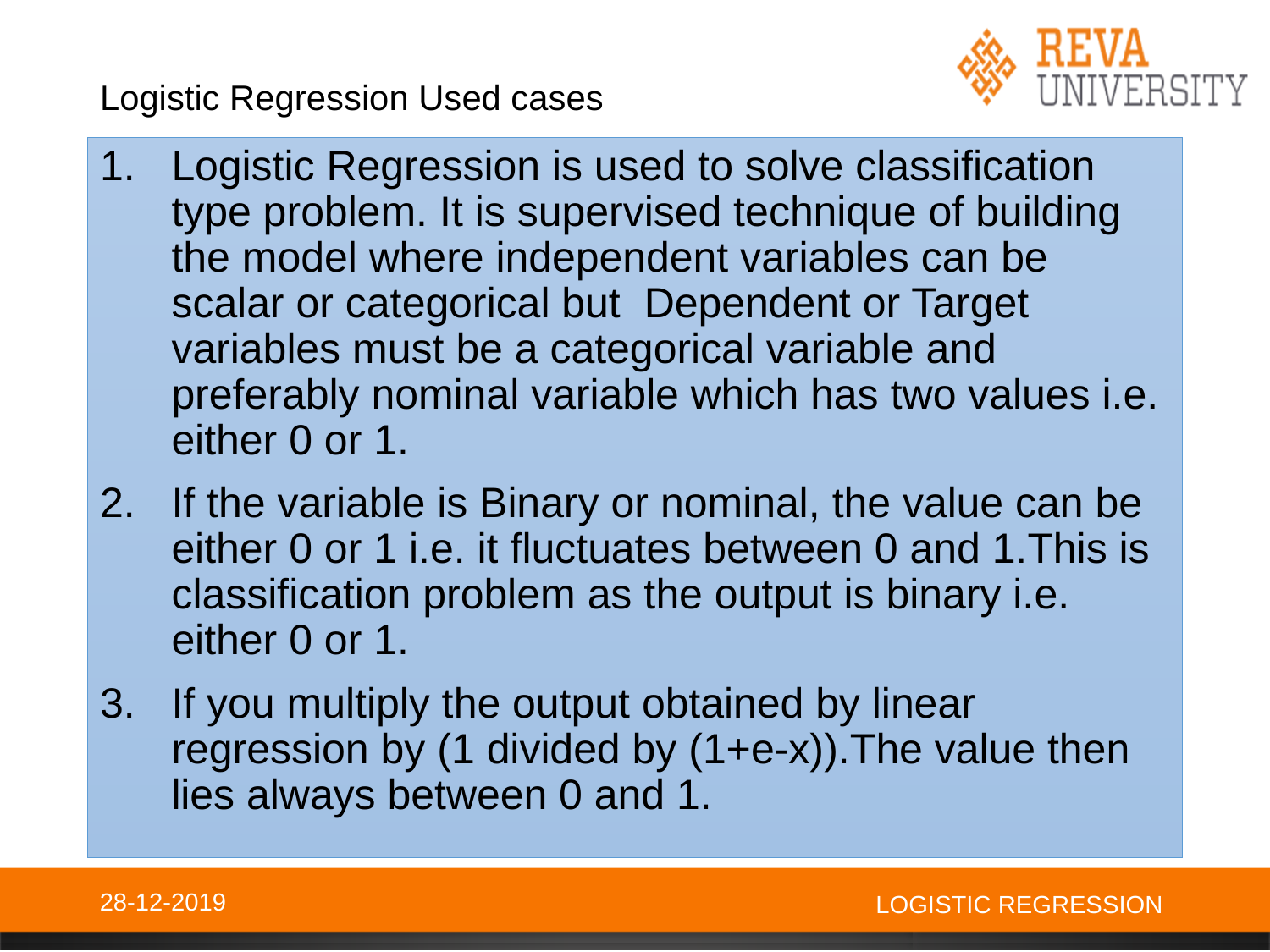

# Logistic Regression Used cases
Logistic Regression is used to solve classification type problem. It is supervised technique of building the model where independent variables can be scalar or categorical but  Dependent or Target variables must be a categorical variable and preferably nominal variable which has two values i.e. either 0 or 1.
If the variable is Binary or nominal, the value can be either 0 or 1 i.e. it fluctuates between 0 and 1.This is classification problem as the output is binary i.e. either 0 or 1.
If you multiply the output obtained by linear regression by (1 divided by (1+e-x)).The value then lies always between 0 and 1.

28-12-2019
LOGISTIC REGRESSION